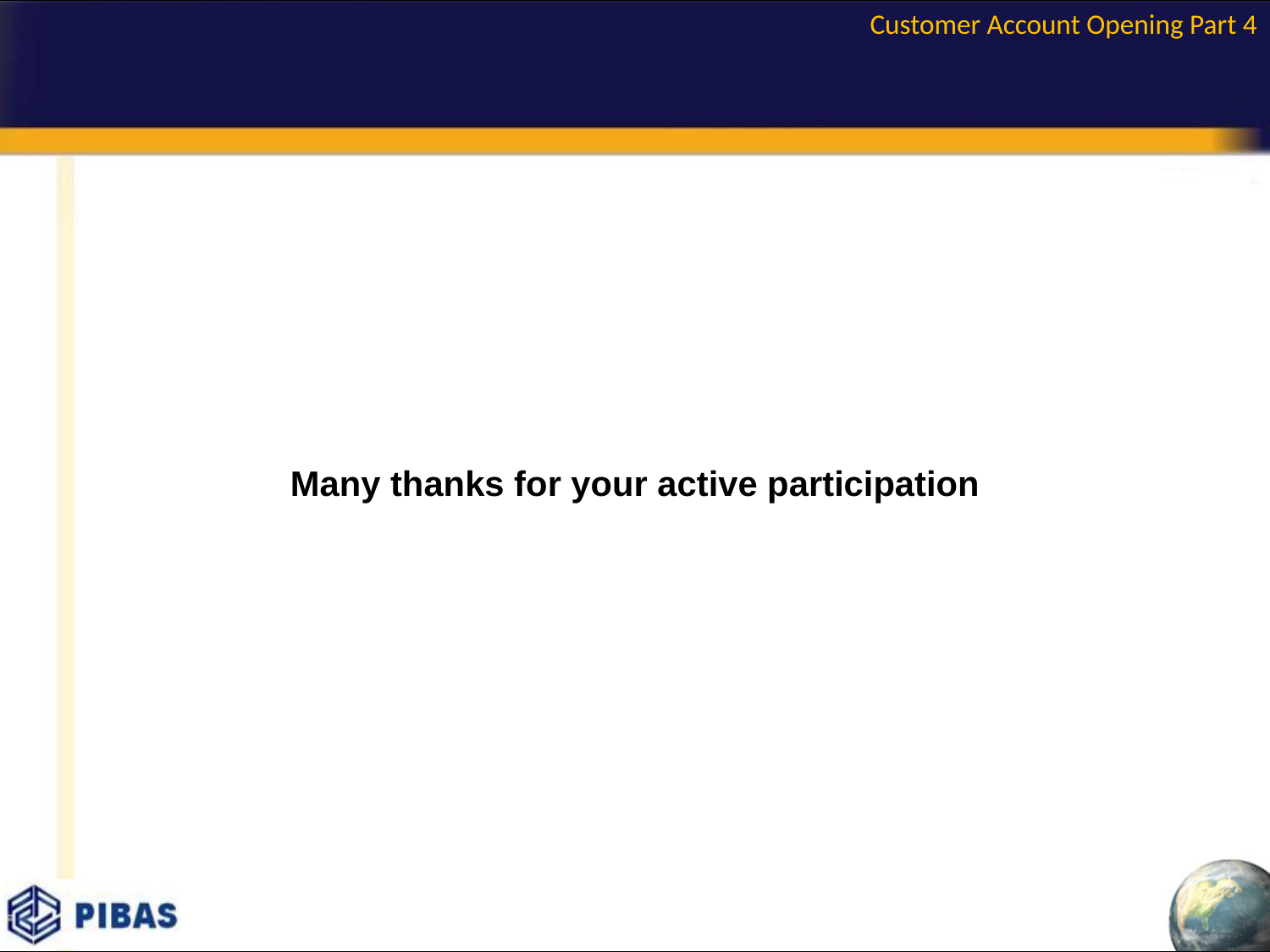

# Customer Account Opening Part 4
Many thanks for your active participation